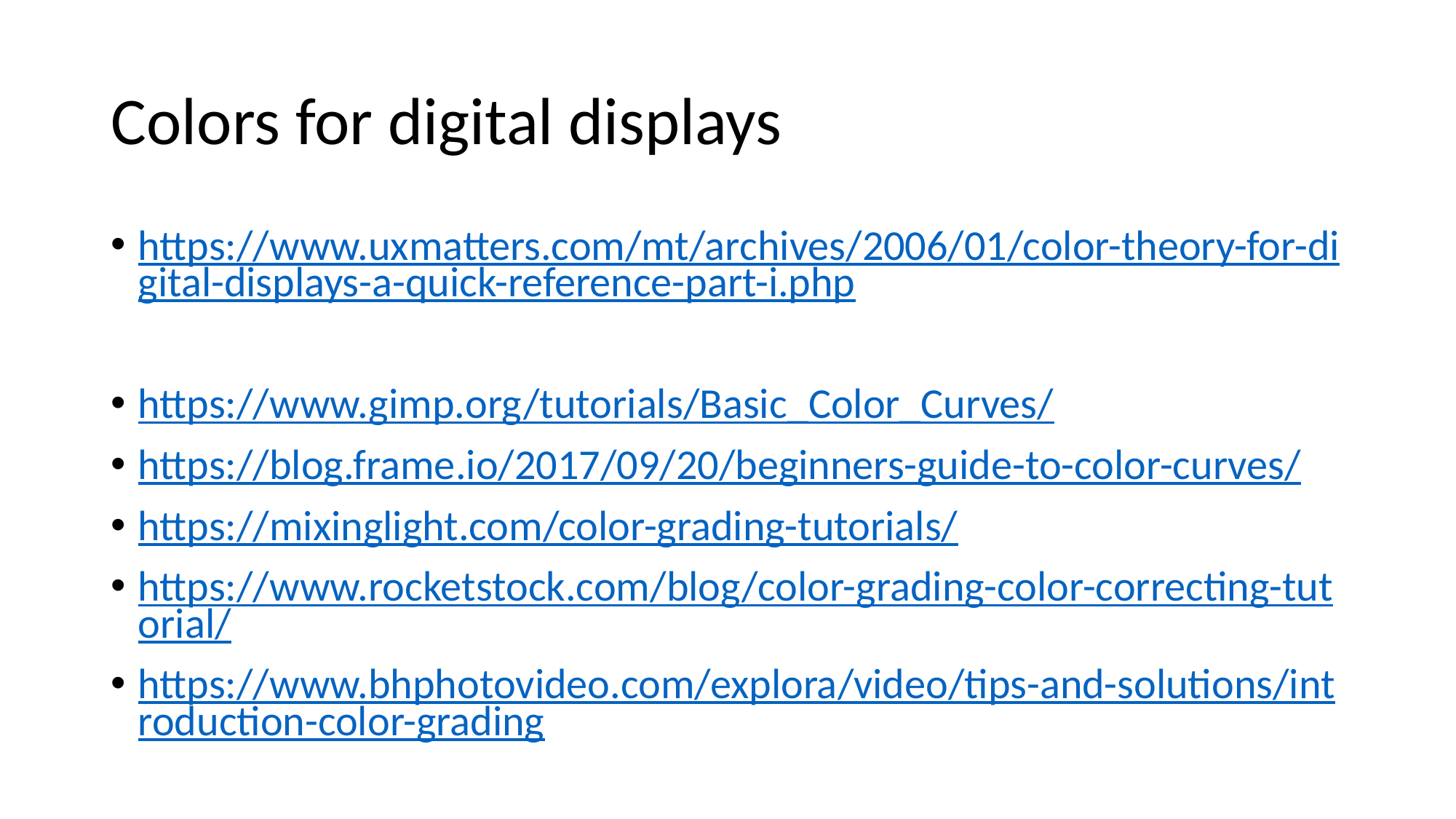

# Colors for digital displays
https://www.uxmatters.com/mt/archives/2006/01/color-theory-for-digital-displays-a-quick-reference-part-i.php

https://www.gimp.org/tutorials/Basic_Color_Curves/
https://blog.frame.io/2017/09/20/beginners-guide-to-color-curves/
https://mixinglight.com/color-grading-tutorials/
https://www.rocketstock.com/blog/color-grading-color-correcting-tutorial/
https://www.bhphotovideo.com/explora/video/tips-and-solutions/introduction-color-grading